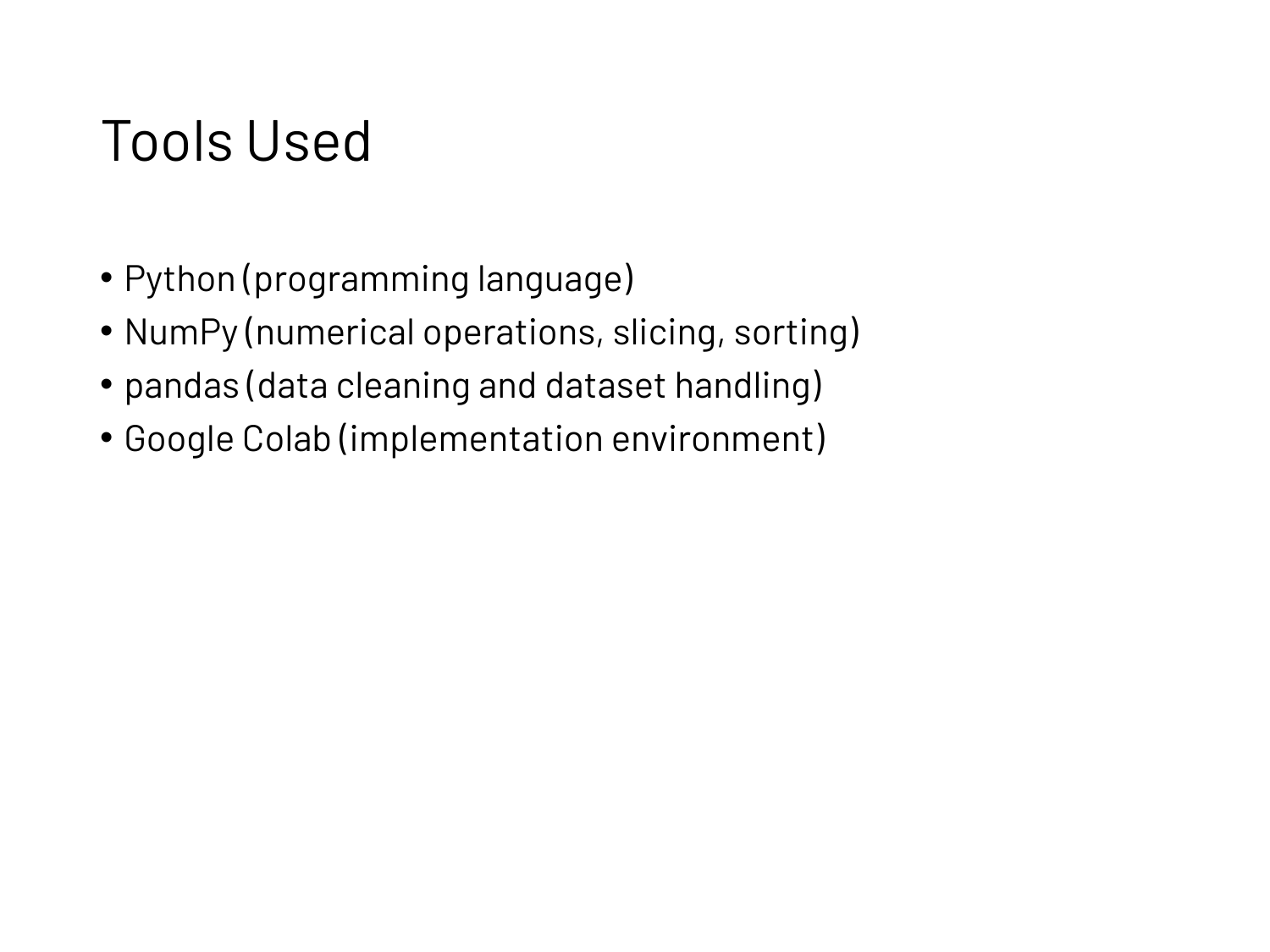

# Tools Used
Python (programming language)
NumPy (numerical operations, slicing, sorting)
pandas (data cleaning and dataset handling)
Google Colab (implementation environment)